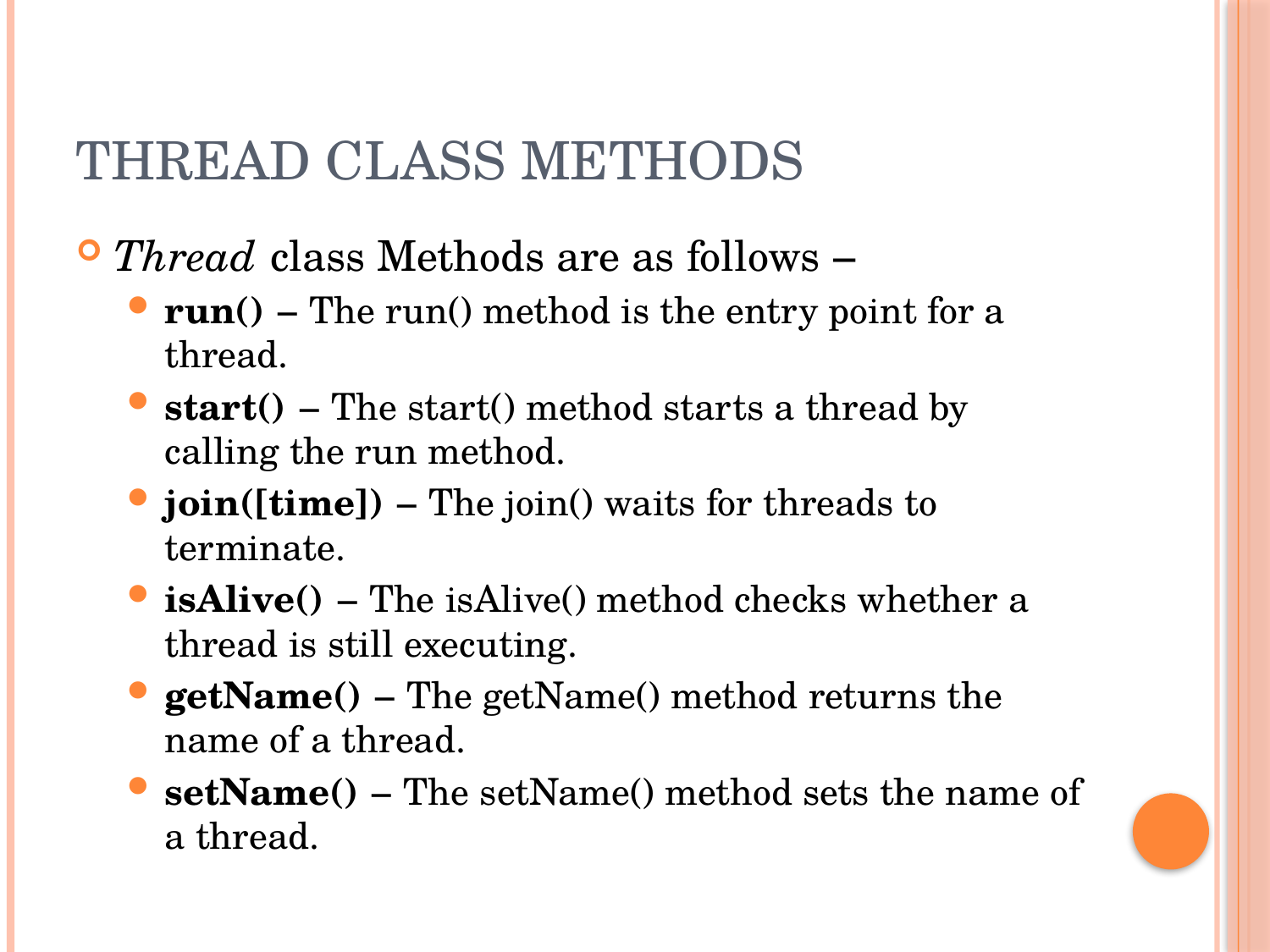

# Thread class Methods
Thread class Methods are as follows −
run() − The run() method is the entry point for a thread.
start() − The start() method starts a thread by calling the run method.
join([time]) − The join() waits for threads to terminate.
isAlive() − The isAlive() method checks whether a thread is still executing.
getName() − The getName() method returns the name of a thread.
setName() − The setName() method sets the name of a thread.